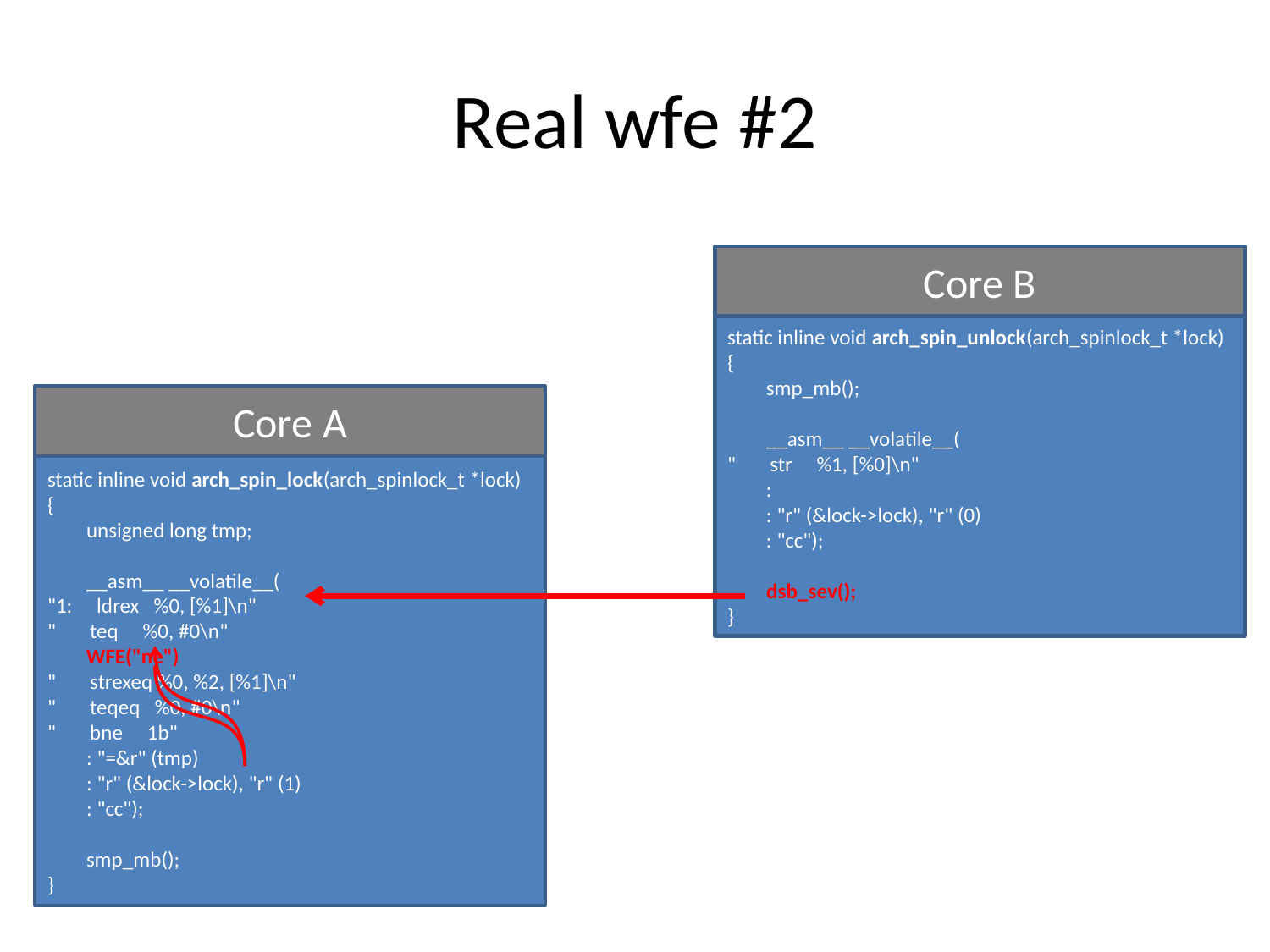

# Real wfe #2
Core B
static inline void arch_spin_unlock(arch_spinlock_t *lock)
{
        smp_mb();
        __asm__ __volatile__(
"       str     %1, [%0]\n"
        :
        : "r" (&lock->lock), "r" (0)
        : "cc");
        dsb_sev();
}
Core A
static inline void arch_spin_lock(arch_spinlock_t *lock)
{
        unsigned long tmp;
        __asm__ __volatile__(
"1:     ldrex   %0, [%1]\n"
"       teq     %0, #0\n"
        WFE("ne")
"       strexeq %0, %2, [%1]\n"
"       teqeq   %0, #0\n"
"       bne     1b"
        : "=&r" (tmp)
        : "r" (&lock->lock), "r" (1)
        : "cc");
        smp_mb();
}